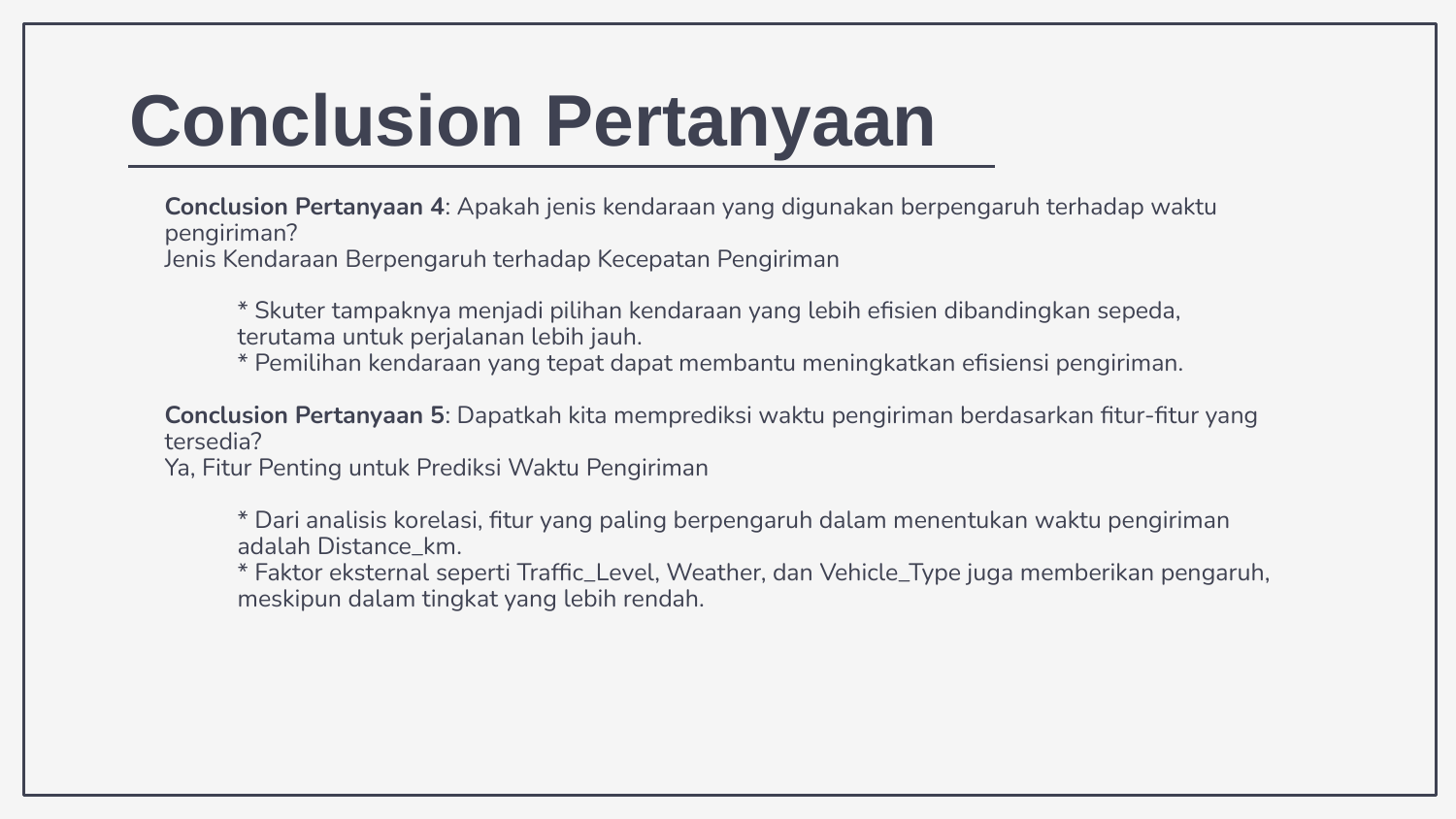

# Conclusion Pertanyaan
Conclusion Pertanyaan 4: Apakah jenis kendaraan yang digunakan berpengaruh terhadap waktu pengiriman?
Jenis Kendaraan Berpengaruh terhadap Kecepatan Pengiriman

* Skuter tampaknya menjadi pilihan kendaraan yang lebih efisien dibandingkan sepeda, terutama untuk perjalanan lebih jauh.
* Pemilihan kendaraan yang tepat dapat membantu meningkatkan efisiensi pengiriman.

Conclusion Pertanyaan 5: Dapatkah kita memprediksi waktu pengiriman berdasarkan fitur-fitur yang tersedia?
Ya, Fitur Penting untuk Prediksi Waktu Pengiriman

* Dari analisis korelasi, fitur yang paling berpengaruh dalam menentukan waktu pengiriman adalah Distance_km.
* Faktor eksternal seperti Traffic_Level, Weather, dan Vehicle_Type juga memberikan pengaruh, meskipun dalam tingkat yang lebih rendah.